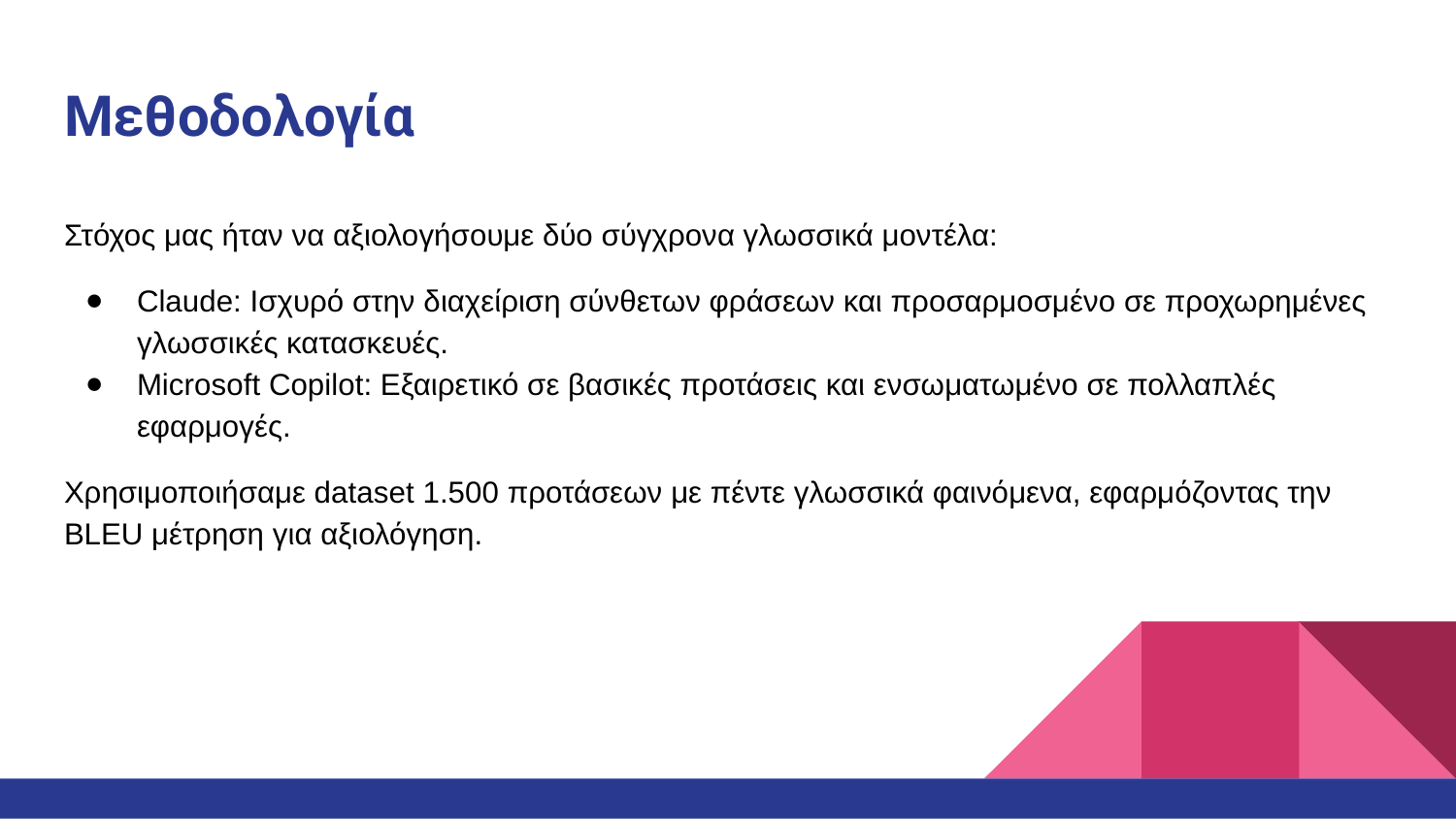

# Μεθοδολογία
Στόχος μας ήταν να αξιολογήσουμε δύο σύγχρονα γλωσσικά μοντέλα:
Claude: Ισχυρό στην διαχείριση σύνθετων φράσεων και προσαρμοσμένο σε προχωρημένες γλωσσικές κατασκευές.
Microsoft Copilot: Εξαιρετικό σε βασικές προτάσεις και ενσωματωμένο σε πολλαπλές εφαρμογές.
Χρησιμοποιήσαμε dataset 1.500 προτάσεων με πέντε γλωσσικά φαινόμενα, εφαρμόζοντας την BLEU μέτρηση για αξιολόγηση.